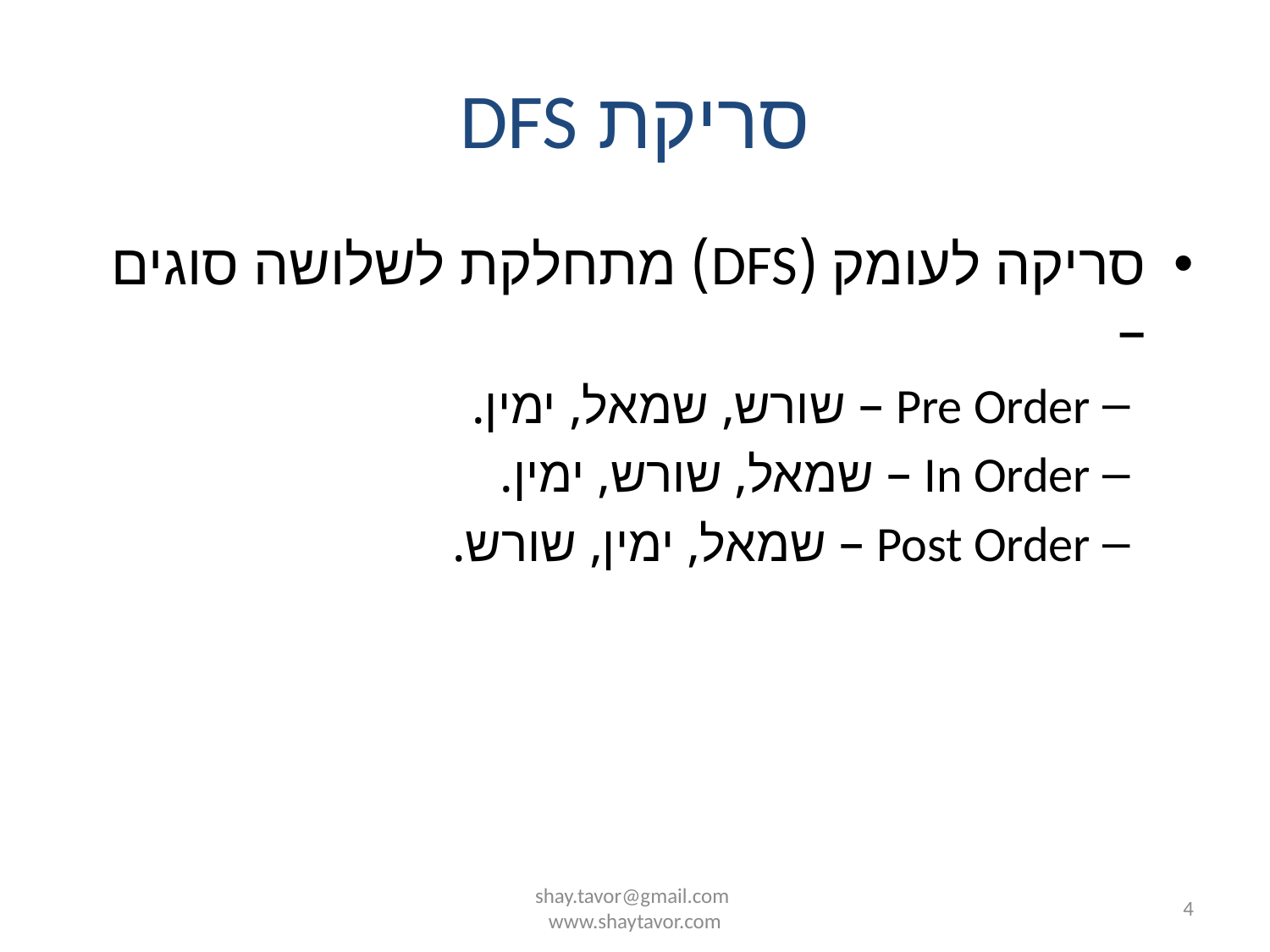

# סריקת DFS
סריקה לעומק (DFS) מתחלקת לשלושה סוגים –
Pre Order – שורש, שמאל, ימין.
In Order – שמאל, שורש, ימין.
Post Order – שמאל, ימין, שורש.
shay.tavor@gmail.com
www.shaytavor.com
4